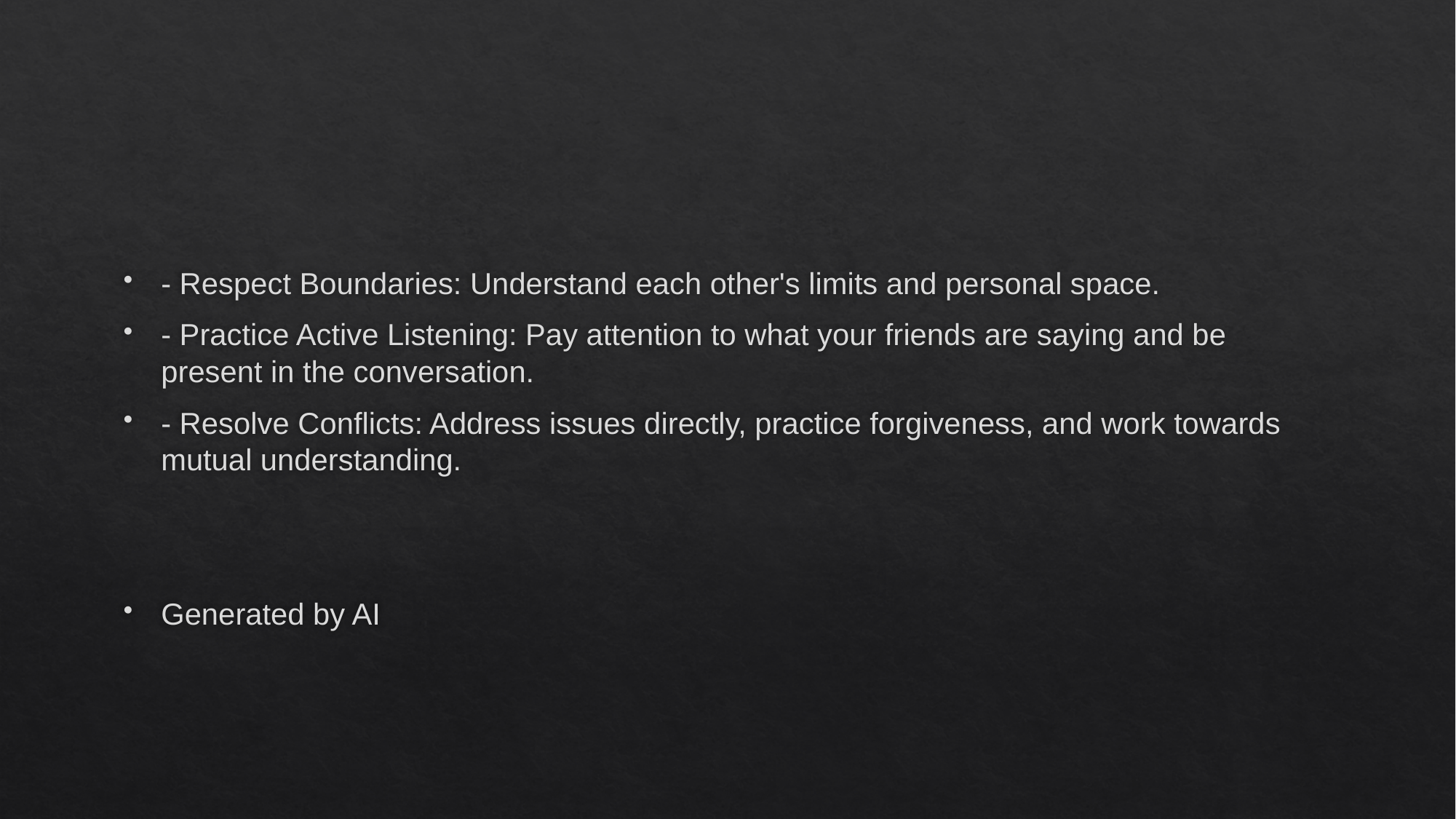

#

- Respect Boundaries: Understand each other's limits and personal space.
- Practice Active Listening: Pay attention to what your friends are saying and be present in the conversation.
- Resolve Conflicts: Address issues directly, practice forgiveness, and work towards mutual understanding.

Generated by AI